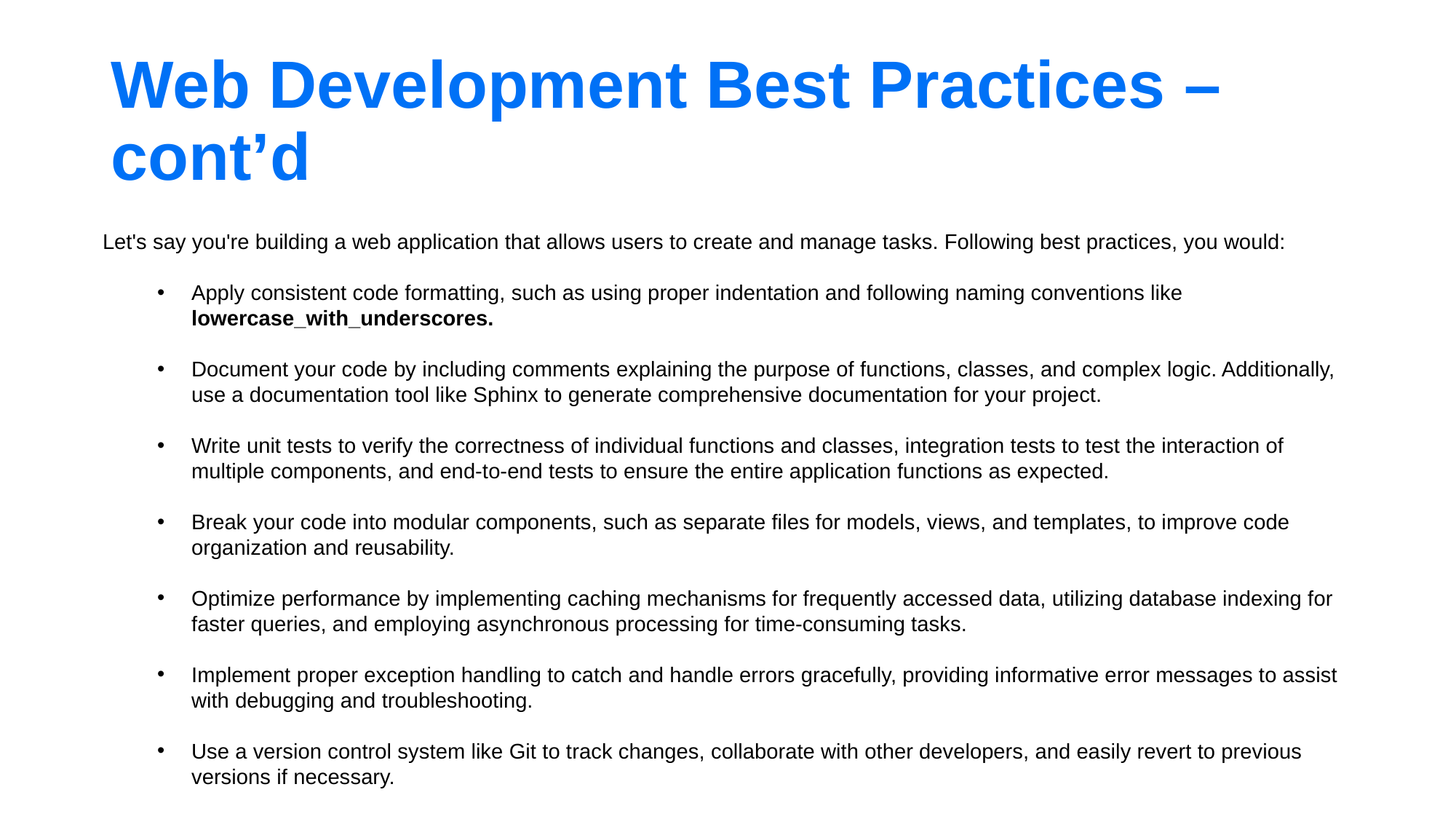

# Web Development Best Practices – cont’d
Let's say you're building a web application that allows users to create and manage tasks. Following best practices, you would:

Apply consistent code formatting, such as using proper indentation and following naming conventions like lowercase_with_underscores.

Document your code by including comments explaining the purpose of functions, classes, and complex logic. Additionally, use a documentation tool like Sphinx to generate comprehensive documentation for your project.

Write unit tests to verify the correctness of individual functions and classes, integration tests to test the interaction of multiple components, and end-to-end tests to ensure the entire application functions as expected.

Break your code into modular components, such as separate files for models, views, and templates, to improve code organization and reusability.

Optimize performance by implementing caching mechanisms for frequently accessed data, utilizing database indexing for faster queries, and employing asynchronous processing for time-consuming tasks.

Implement proper exception handling to catch and handle errors gracefully, providing informative error messages to assist with debugging and troubleshooting.

Use a version control system like Git to track changes, collaborate with other developers, and easily revert to previous versions if necessary.